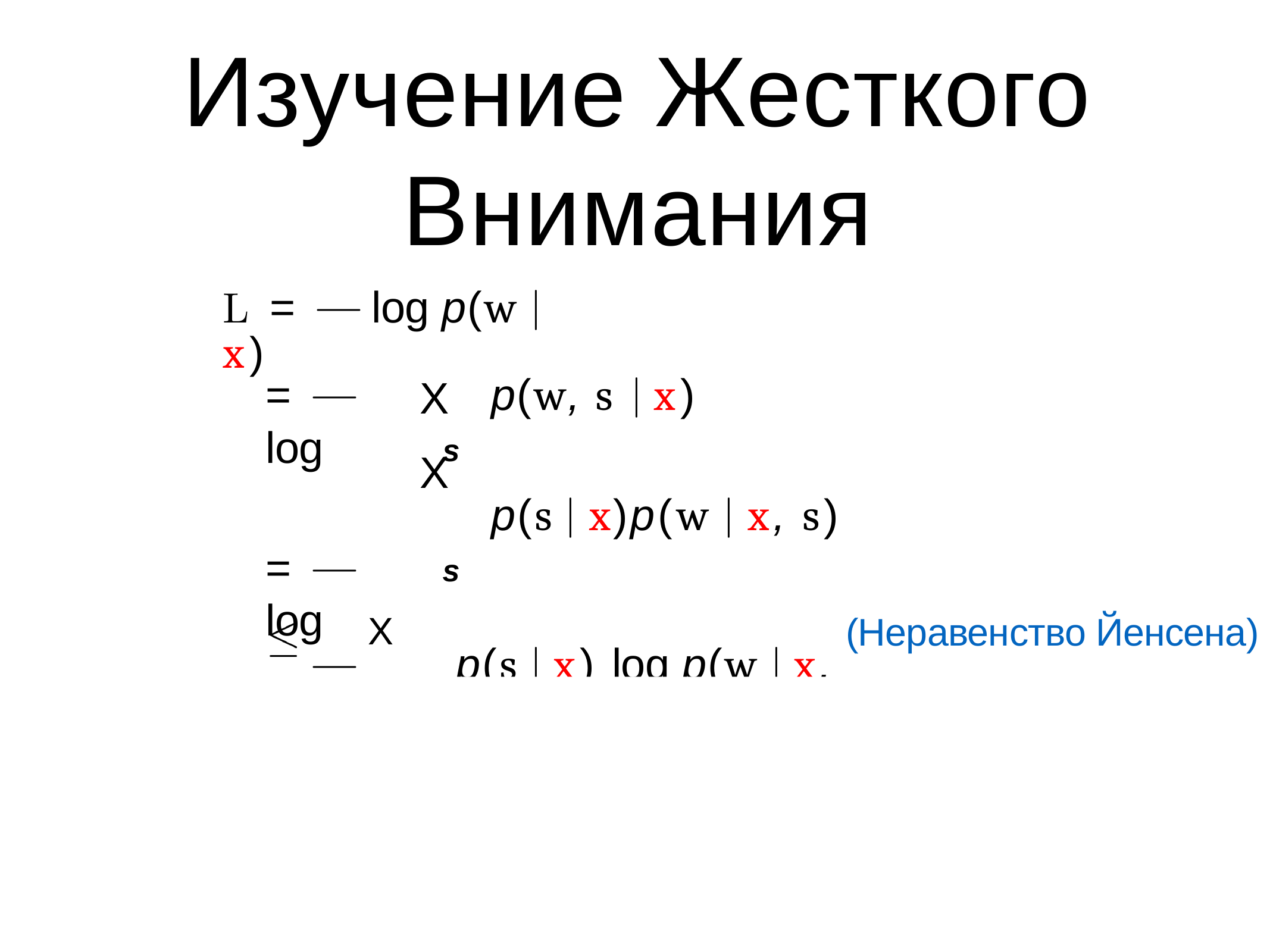

Изучение Жесткого Внимания
L = — log p(w | x)
X
= —   log
= —   log
p(w, s | x)
p(s | x)p(w | x, s)
s
X
s
— X p(s | x) log p(w | x, s)
(Неравенство Йенсена)

s
MC	1	XN
(i)
⇡	—  N	p(s	| x) log p(w | x, s)
i=1